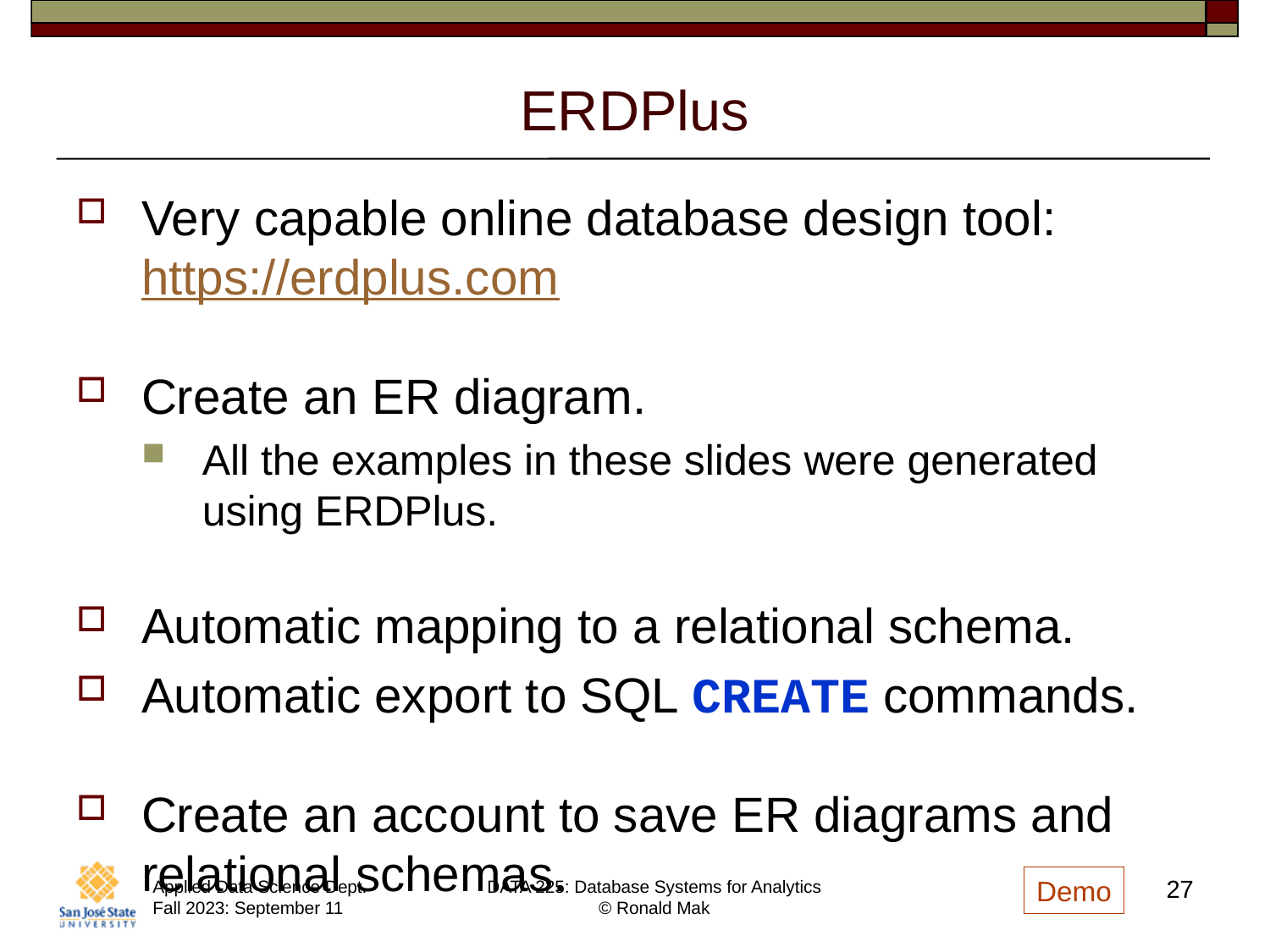

# ERDPlus
Very capable online database design tool:
https://erdplus.com

Create an ER diagram.
All the examples in these slides were generated using ERDPlus.

Automatic mapping to a relational schema.
Automatic export to SQL CREATE commands.

Create an account to save ER diagrams and relational schemas.
27
Demo